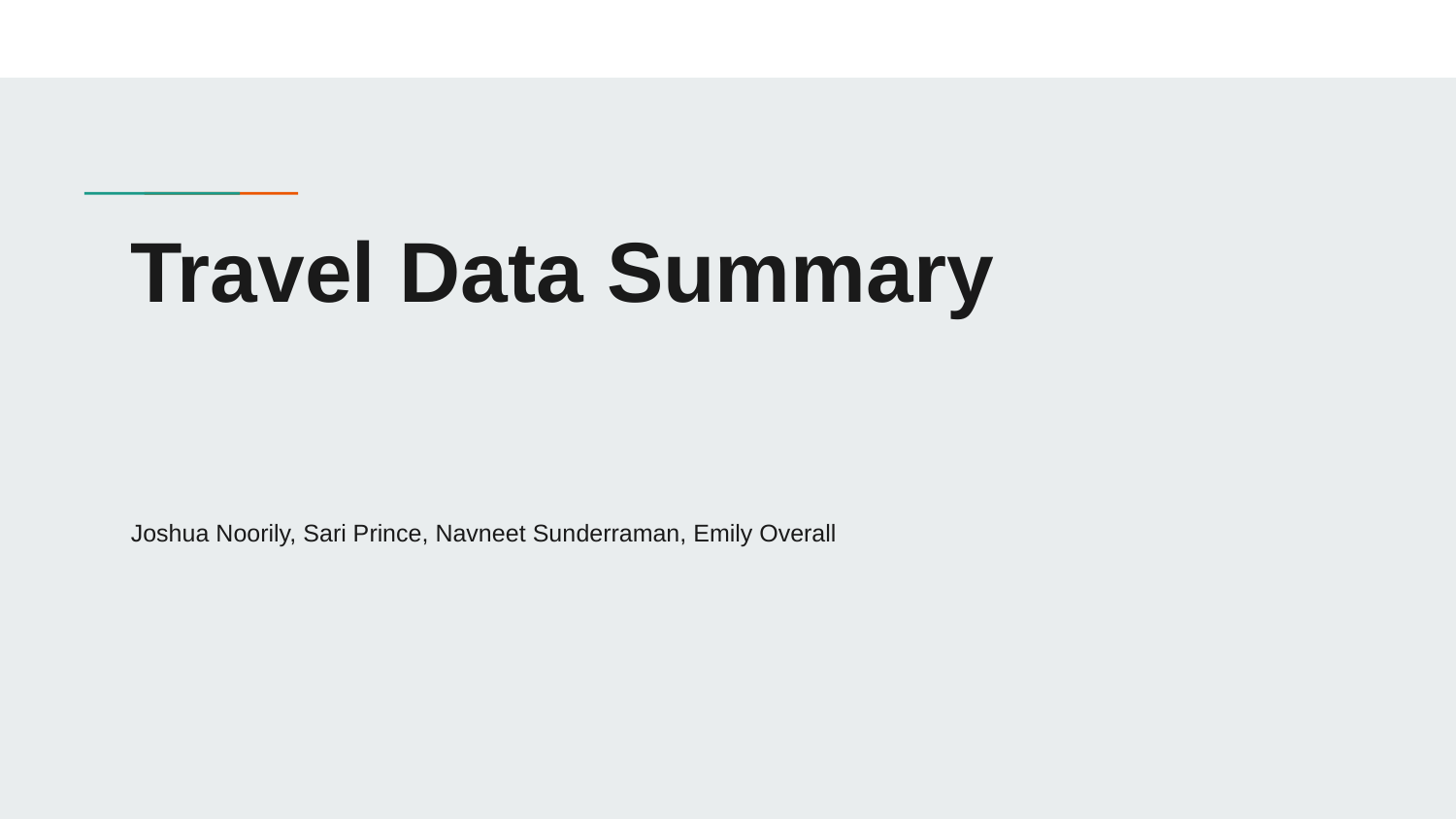

# Travel Data Summary
Joshua Noorily, Sari Prince, Navneet Sunderraman, Emily Overall